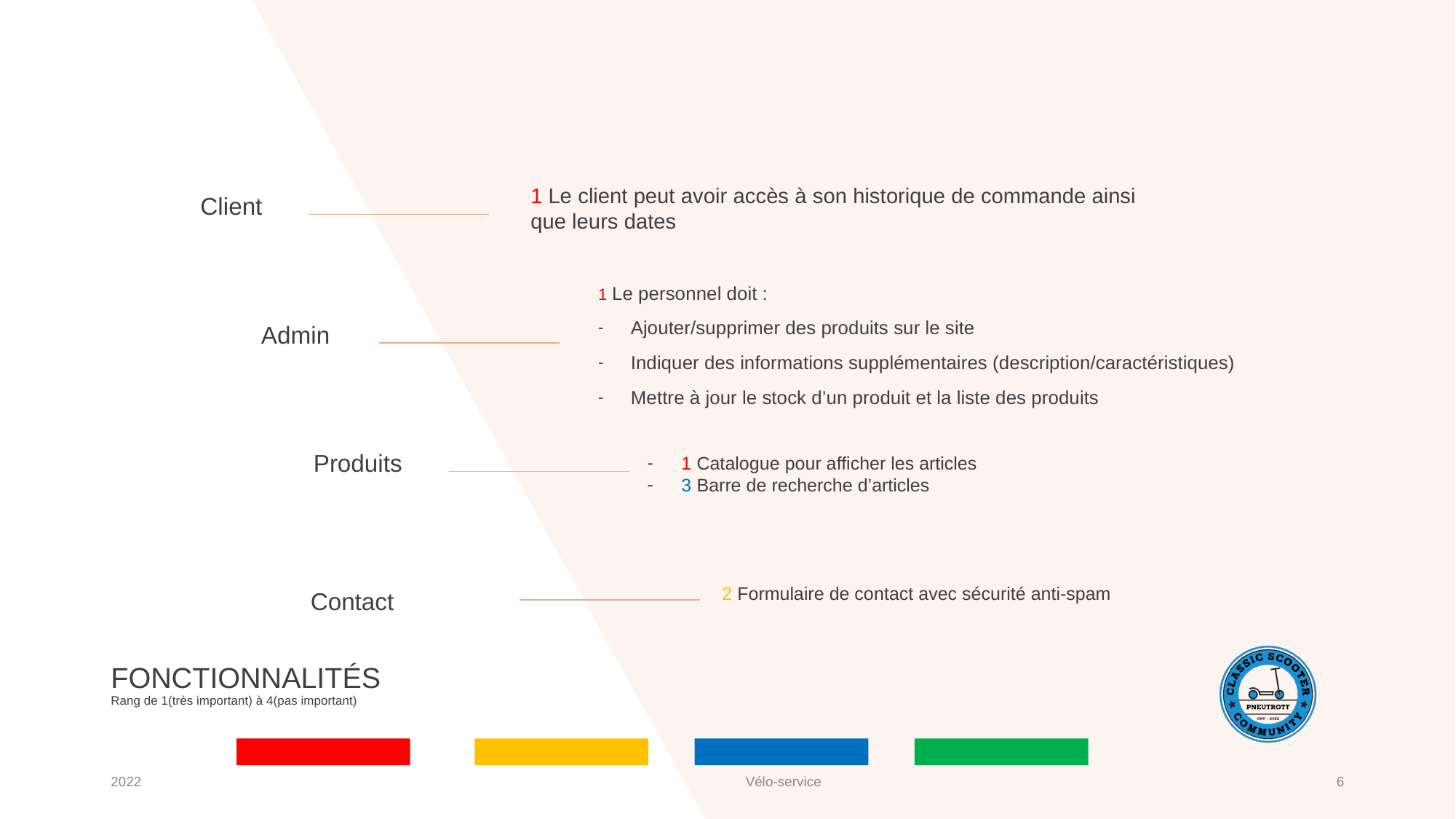

Client
1 Le client peut avoir accès à son historique de commande ainsi    que leurs dates
1 Le personnel doit :
Ajouter/supprimer des produits sur le site
Indiquer des informations supplémentaires (description/caractéristiques)
Mettre à jour le stock d’un produit et la liste des produits
Admin
 Produits
1 Catalogue pour afficher les articles
3 Barre de recherche d’articles

2 Formulaire de contact avec sécurité anti-spam
Contact
# FONCTIONNALITÉS Rang de 1(très important) à 4(pas important)

2022
Vélo-service
6